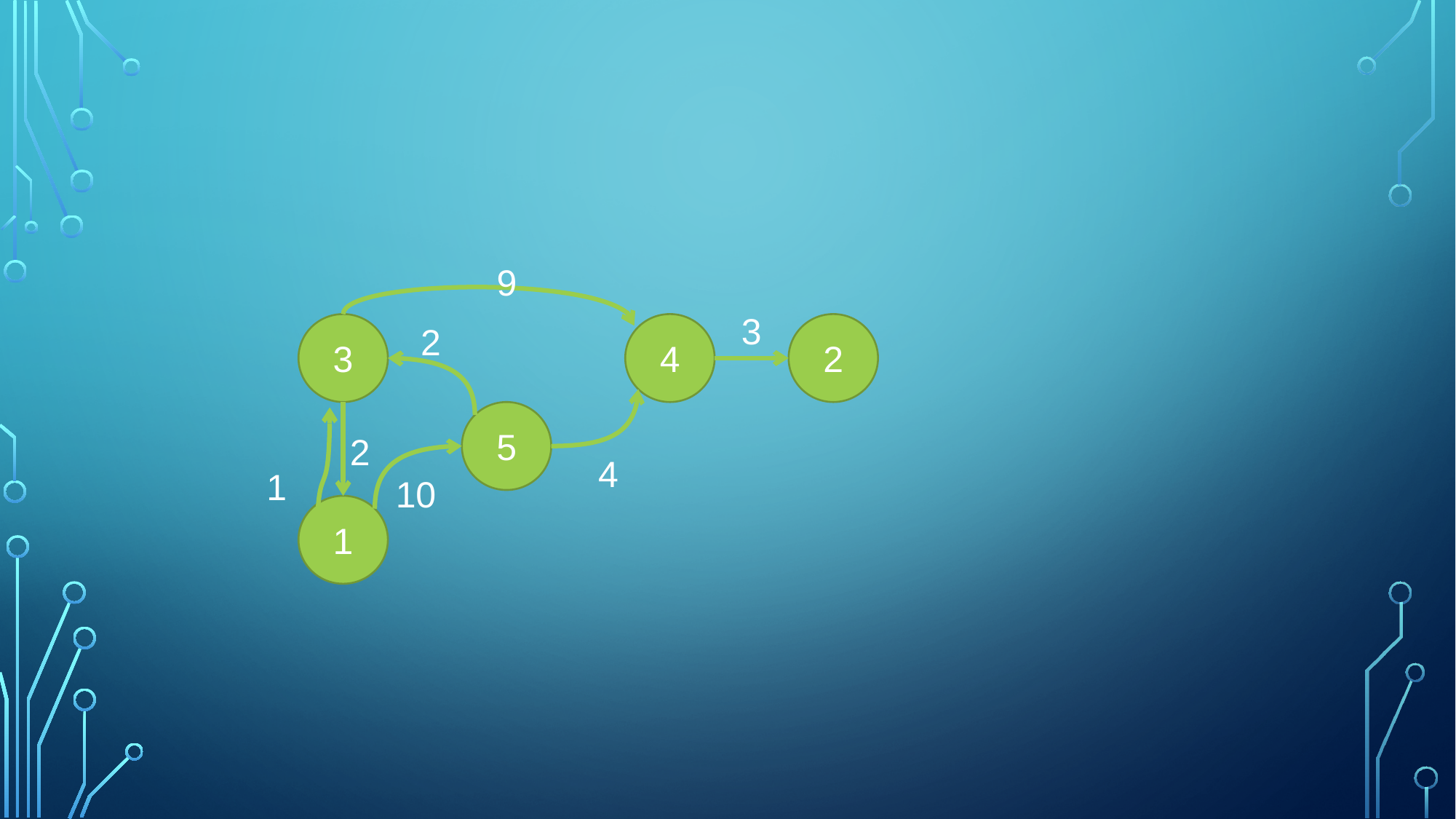

9
3
3
2
4
2
5
2
4
1
10
1